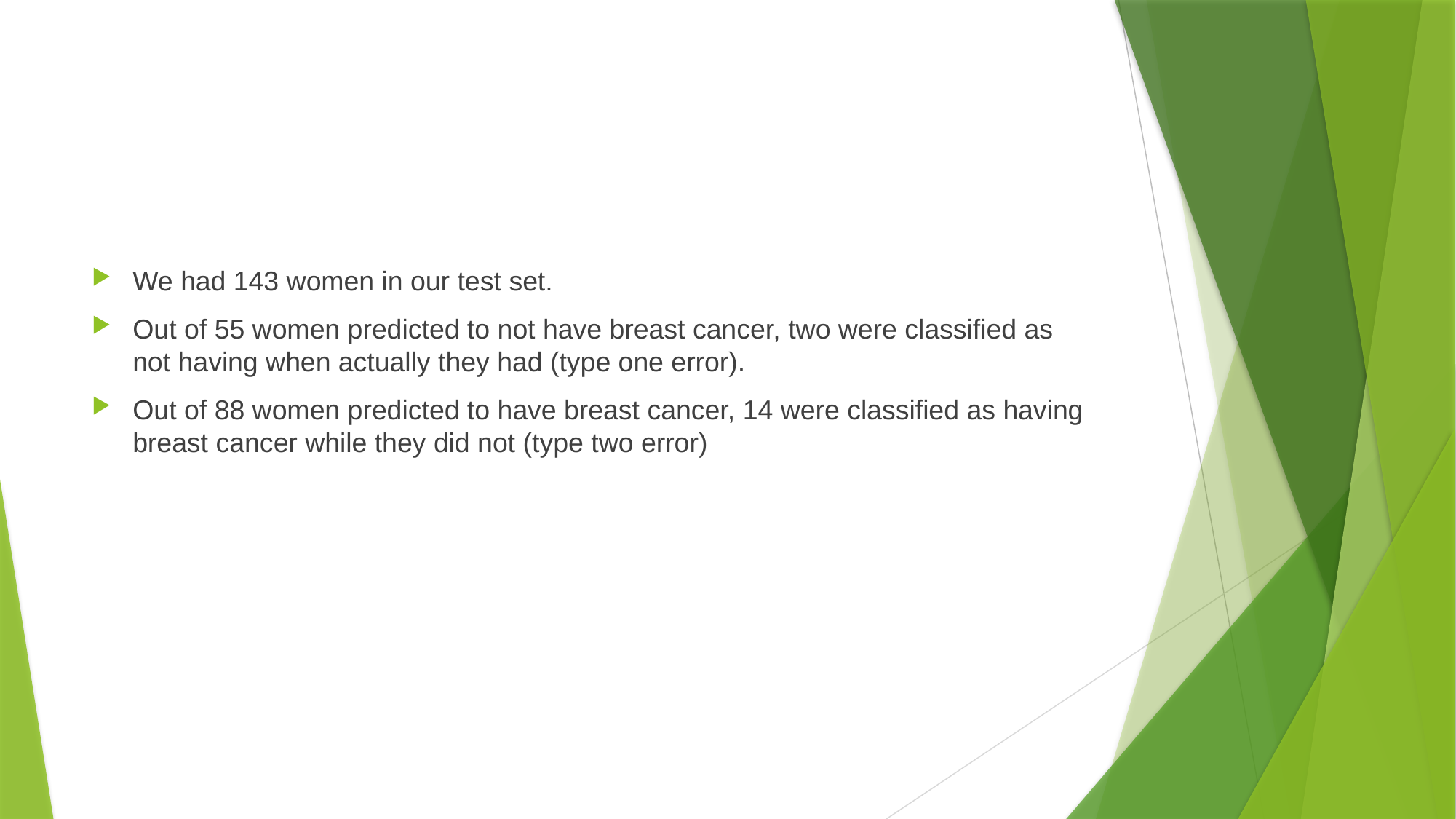

#
We had 143 women in our test set.
Out of 55 women predicted to not have breast cancer, two were classified as not having when actually they had (type one error).
Out of 88 women predicted to have breast cancer, 14 were classified as having breast cancer while they did not (type two error)